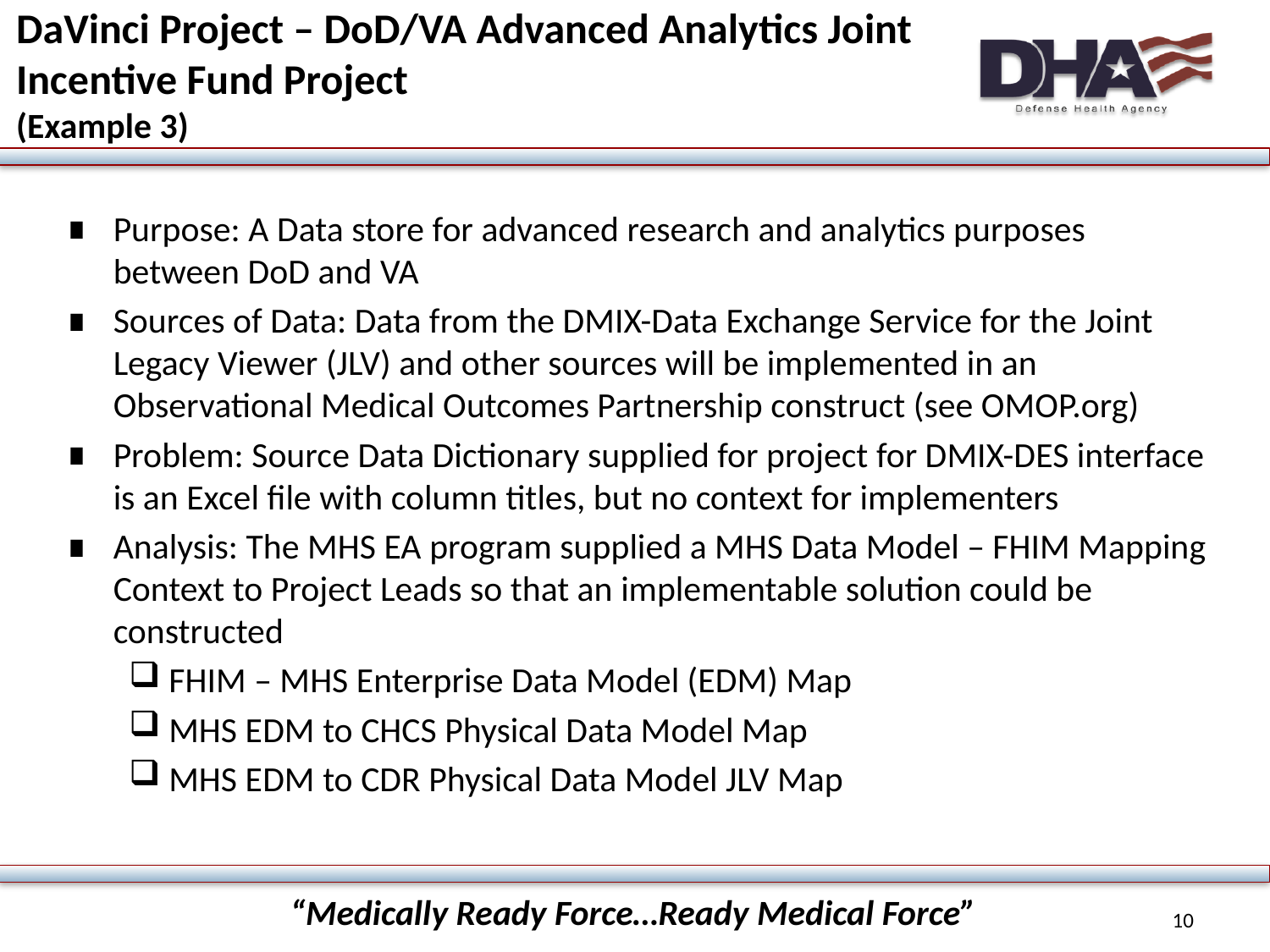

# DaVinci Project – DoD/VA Advanced Analytics Joint Incentive Fund Project (Example 3)
Purpose: A Data store for advanced research and analytics purposes between DoD and VA
Sources of Data: Data from the DMIX-Data Exchange Service for the Joint Legacy Viewer (JLV) and other sources will be implemented in an Observational Medical Outcomes Partnership construct (see OMOP.org)
Problem: Source Data Dictionary supplied for project for DMIX-DES interface is an Excel file with column titles, but no context for implementers
Analysis: The MHS EA program supplied a MHS Data Model – FHIM Mapping Context to Project Leads so that an implementable solution could be constructed
FHIM – MHS Enterprise Data Model (EDM) Map
MHS EDM to CHCS Physical Data Model Map
MHS EDM to CDR Physical Data Model JLV Map
10